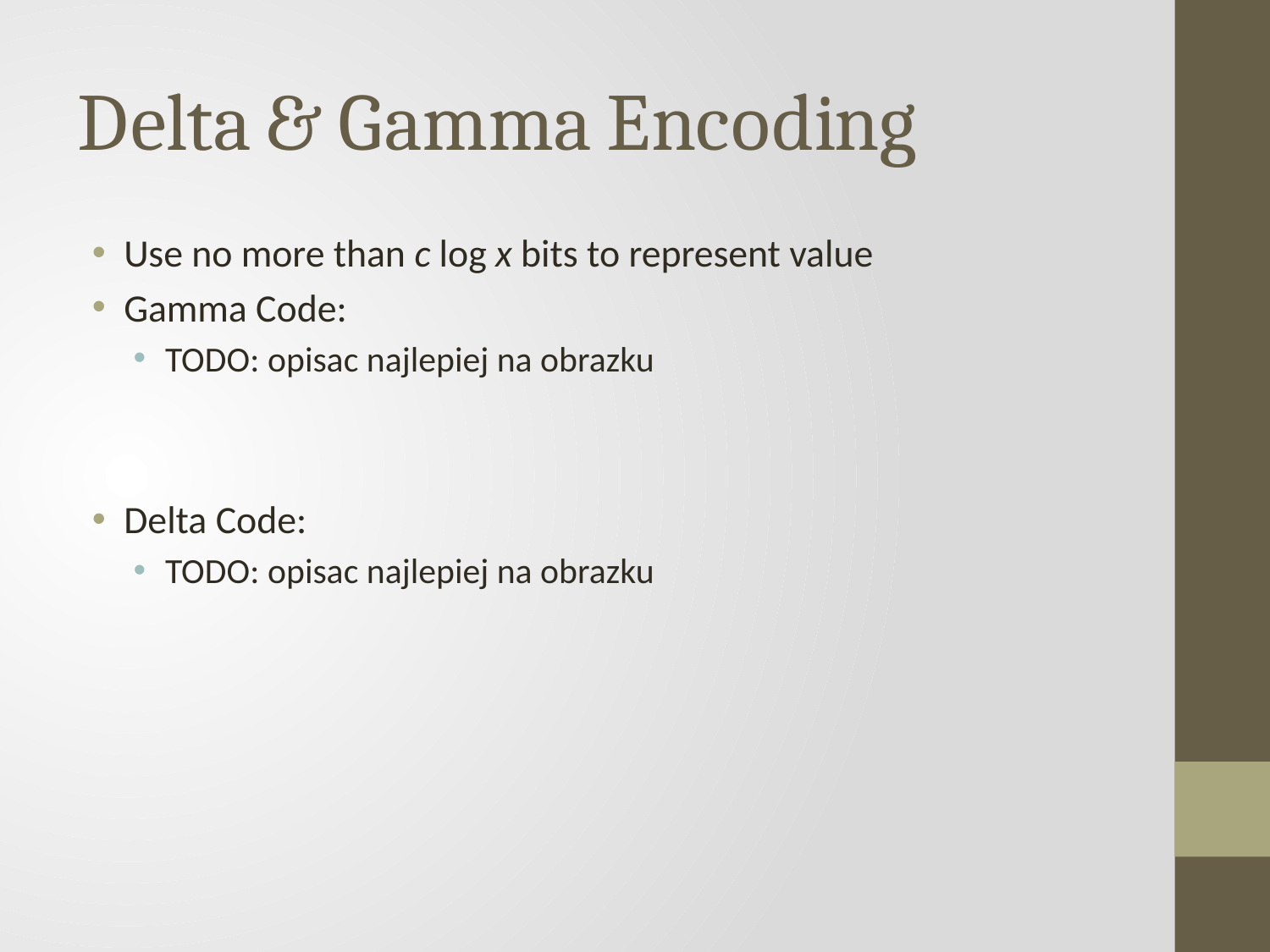

# Delta & Gamma Encoding
Use no more than c log x bits to represent value
Gamma Code:
TODO: opisac najlepiej na obrazku

Delta Code:
TODO: opisac najlepiej na obrazku